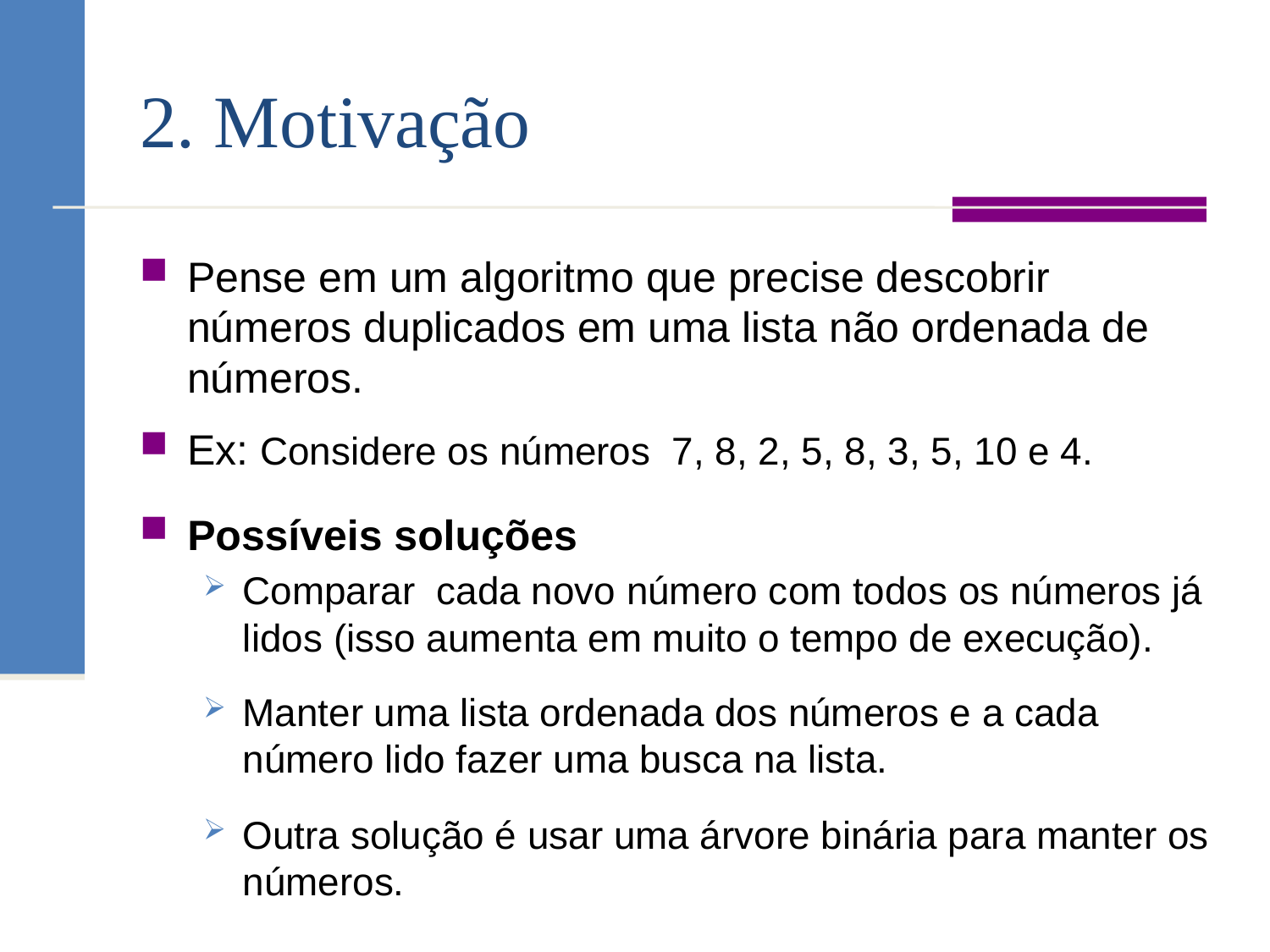

# 2. Motivação
Pense em um algoritmo que precise descobrir números duplicados em uma lista não ordenada de números.
Ex: Considere os números  7, 8, 2, 5, 8, 3, 5, 10 e 4.
Possíveis soluções
Comparar  cada novo número com todos os números já lidos (isso aumenta em muito o tempo de execução).
Manter uma lista ordenada dos números e a cada número lido fazer uma busca na lista.
Outra solução é usar uma árvore binária para manter os números.